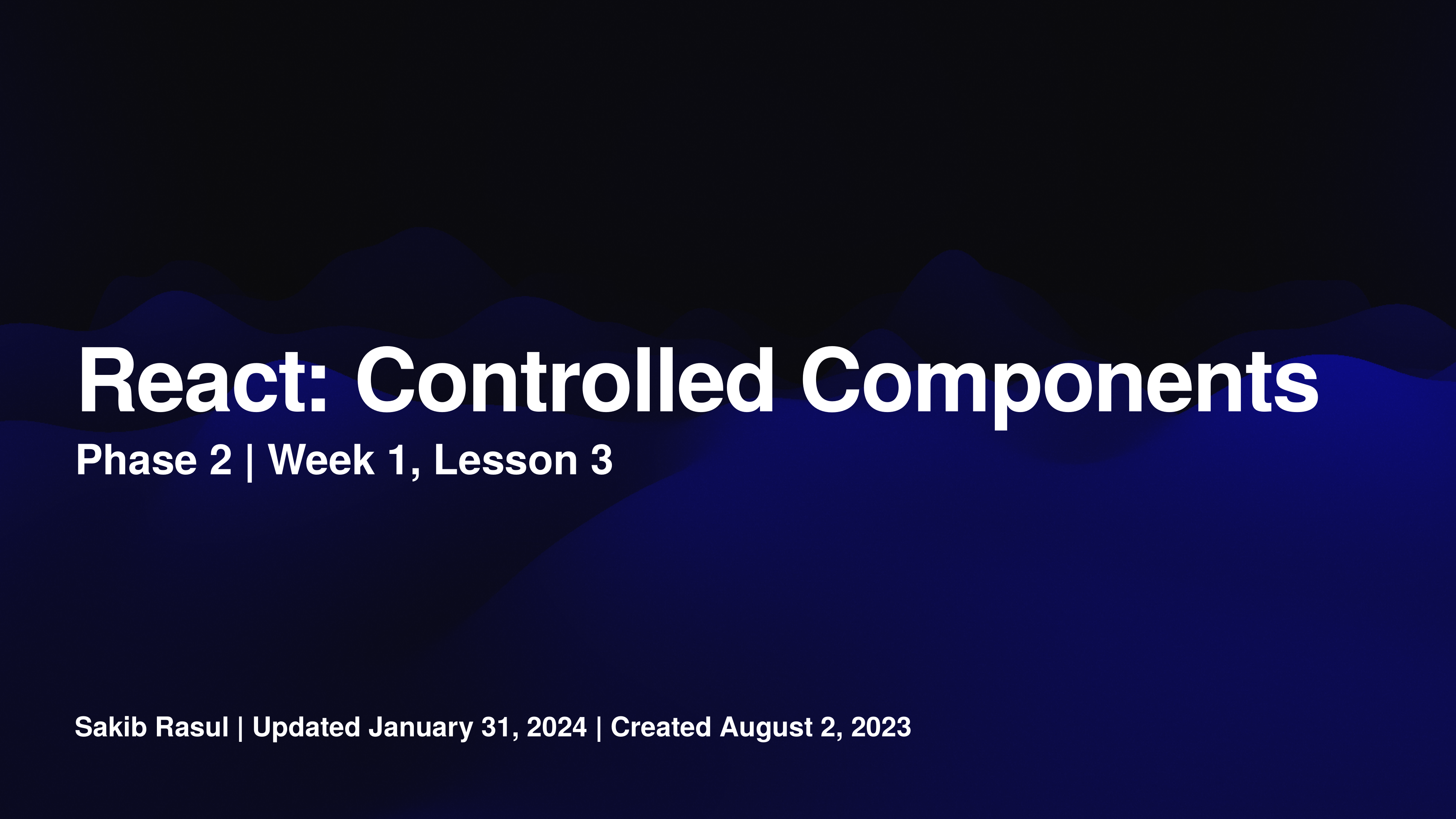

# React: Controlled Components
Phase 2 | Week 1, Lesson 3
Sakib Rasul | Updated January 31, 2024 | Created August 2, 2023